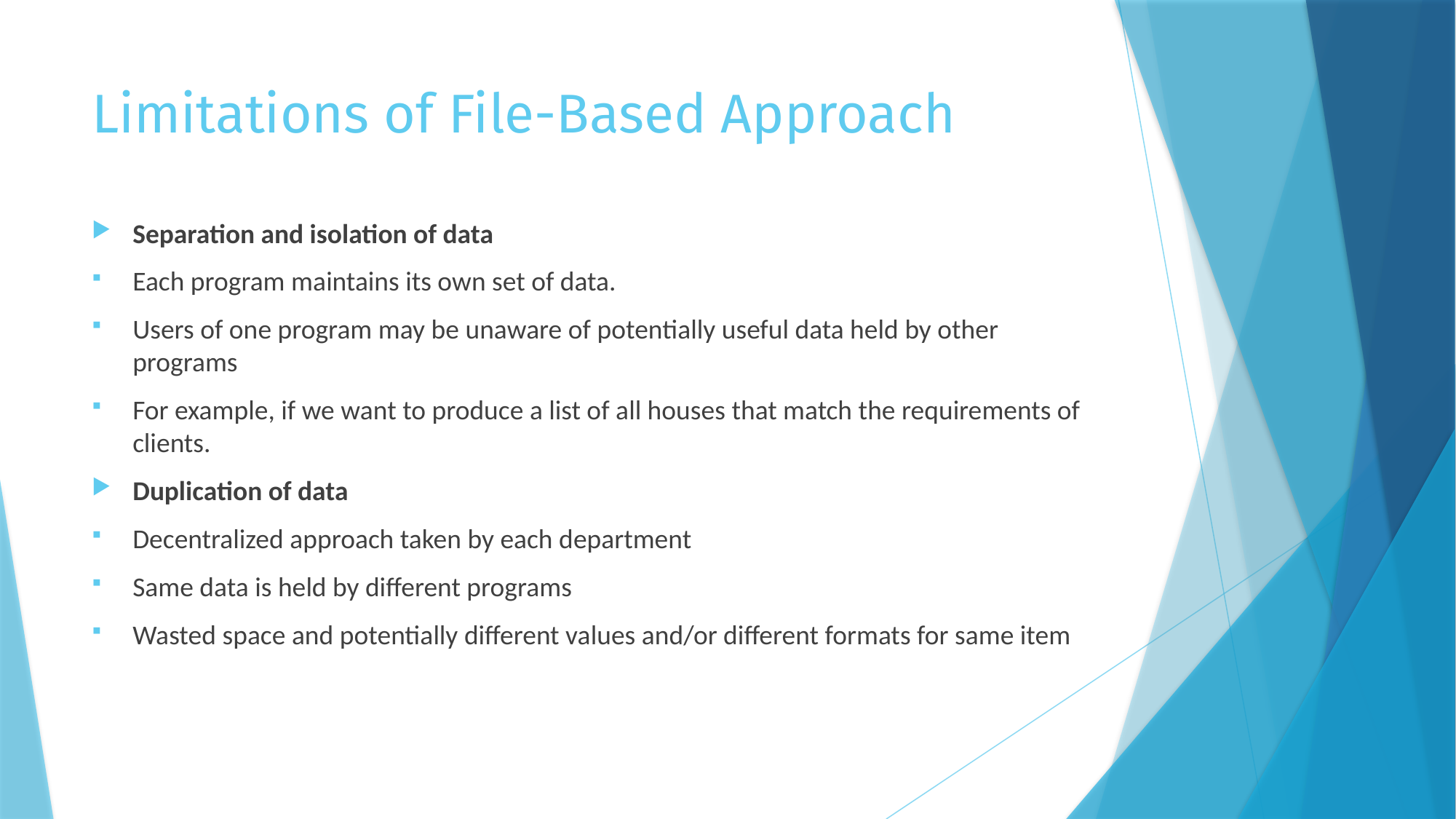

# Limitations of File-Based Approach
Separation and isolation of data
Each program maintains its own set of data.
Users of one program may be unaware of potentially useful data held by other programs
For example, if we want to produce a list of all houses that match the requirements of clients.
Duplication of data
Decentralized approach taken by each department
Same data is held by different programs
Wasted space and potentially different values and/or different formats for same item